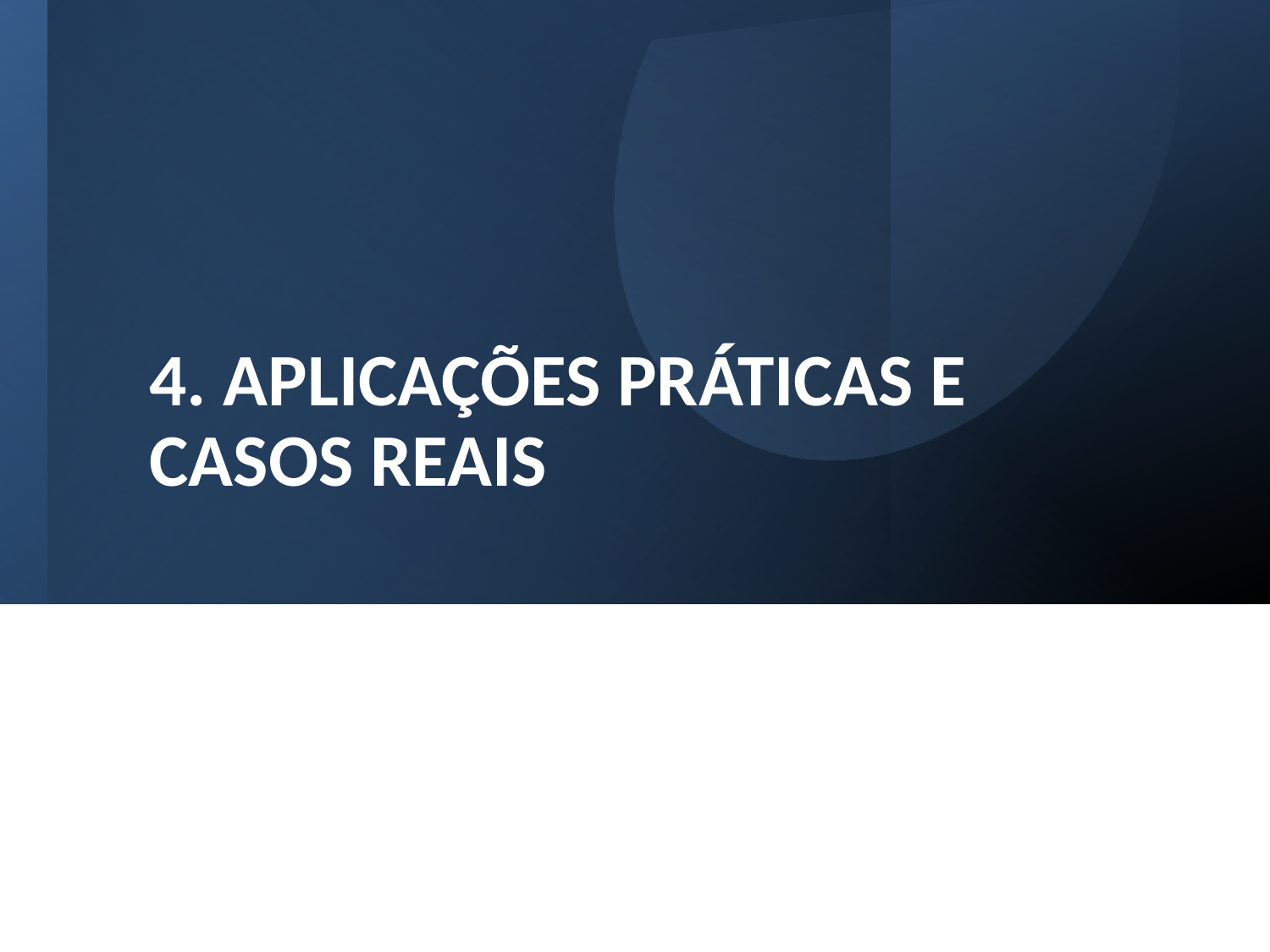

# 4. Aplicações Práticas e Casos Reais